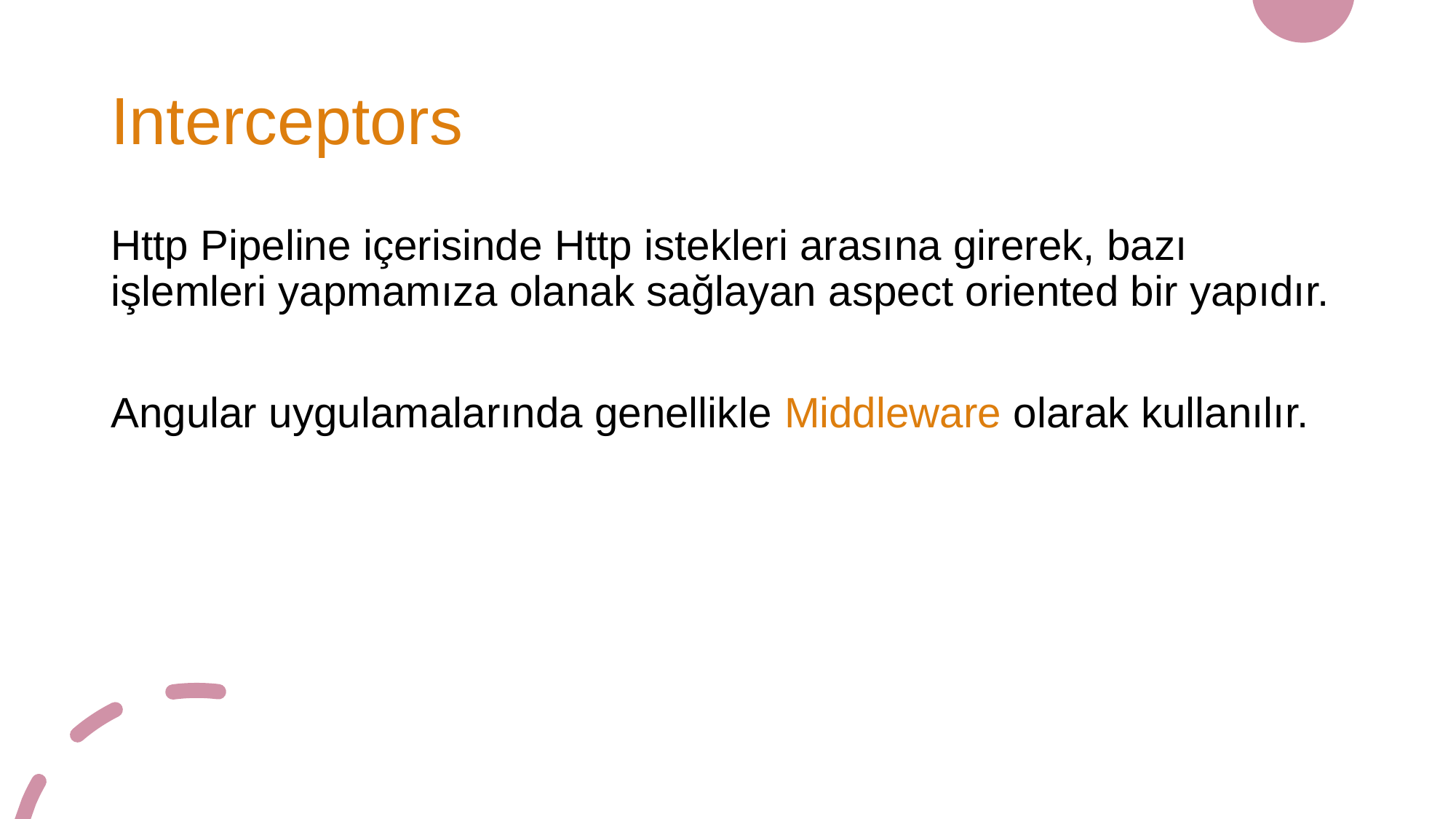

# Interceptors
Http Pipeline içerisinde Http istekleri arasına girerek, bazı işlemleri yapmamıza olanak sağlayan aspect oriented bir yapıdır.

Angular uygulamalarında genellikle Middleware olarak kullanılır.